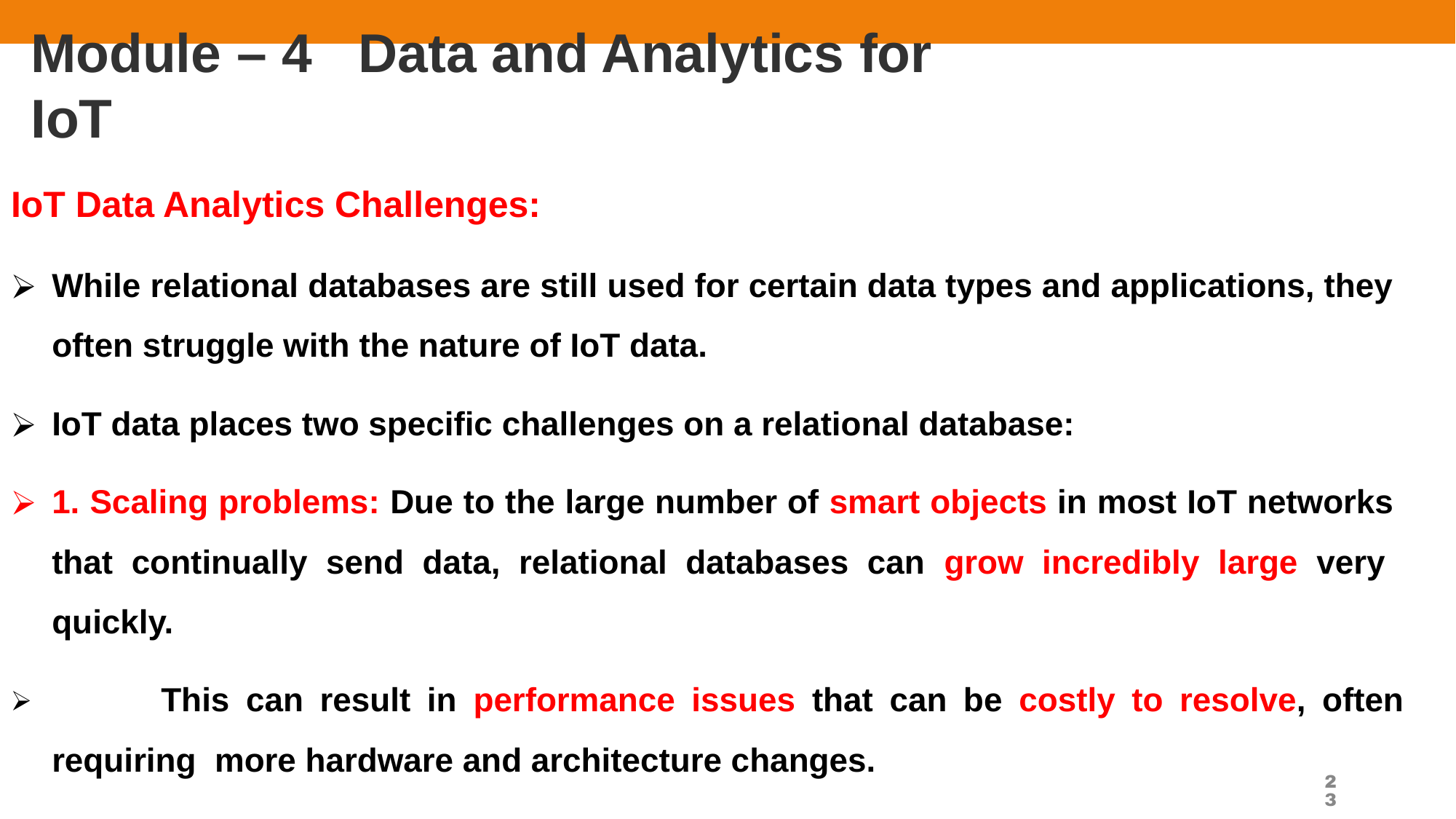

# Module – 4	Data and Analytics for IoT
IoT Data Analytics Challenges:
While relational databases are still used for certain data types and applications, they  often struggle with the nature of IoT data.
IoT data places two specific challenges on a relational database:
1. Scaling problems: Due to the large number of smart objects in most IoT networks  that continually send data, relational databases can grow incredibly large very  quickly.
	This can result in performance issues that can be costly to resolve, often requiring  more hardware and architecture changes.
23